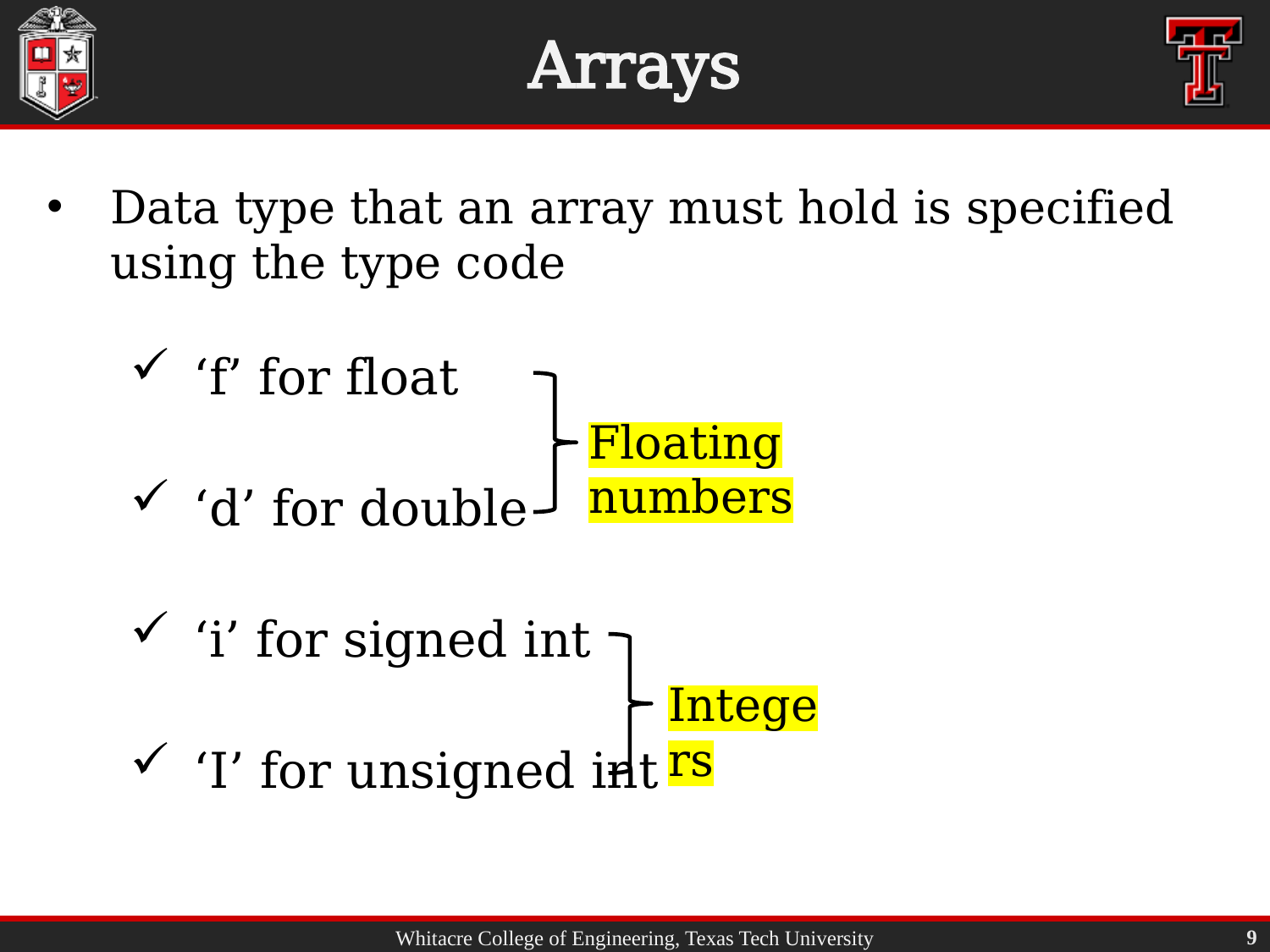

# Arrays
Data type that an array must hold is specified using the type code
‘f’ for float

Floating numbers
‘d’ for double
‘i’ for signed int

Integers
‘I’ for unsigned int
9